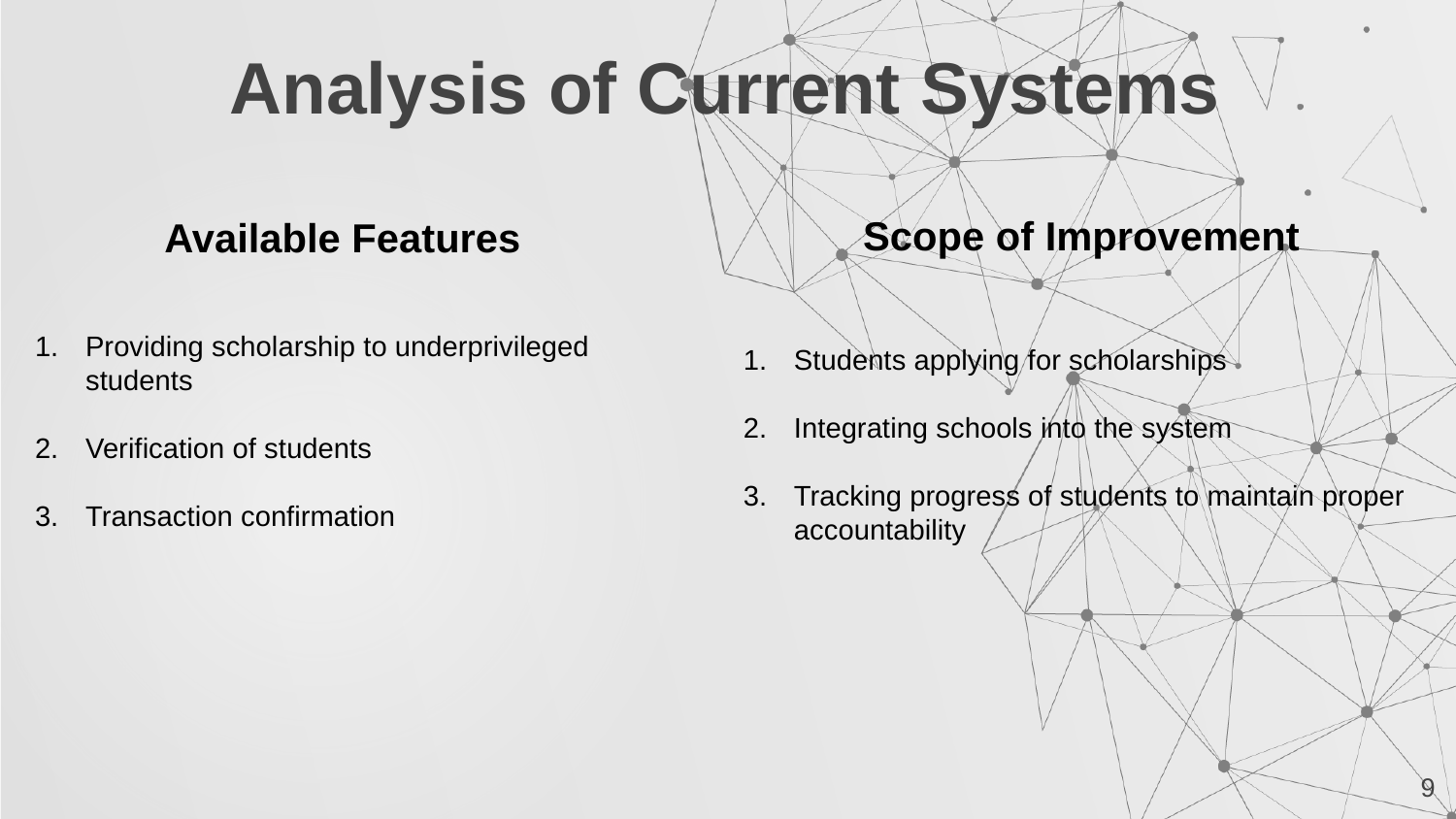

Analysis of Current Systems

Scope of Improvement

Students applying for scholarships

Integrating schools into the system

Tracking progress of students to maintain proper accountability

Available Features

Providing scholarship to underprivileged students

Verification of students

Transaction confirmation
9